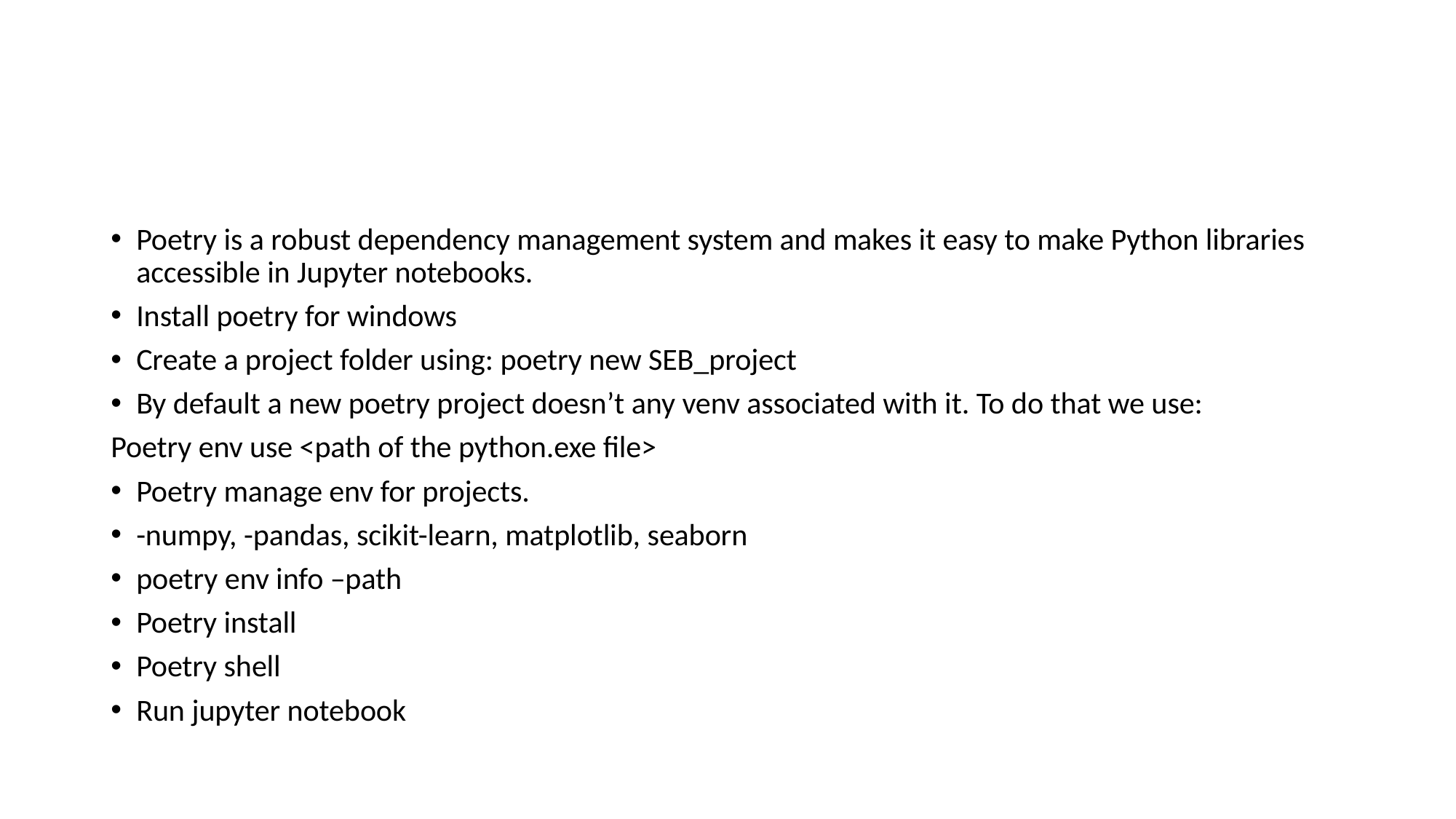

#
Poetry is a robust dependency management system and makes it easy to make Python libraries accessible in Jupyter notebooks.
Install poetry for windows
Create a project folder using: poetry new SEB_project
By default a new poetry project doesn’t any venv associated with it. To do that we use:
Poetry env use <path of the python.exe file>
Poetry manage env for projects.
-numpy, -pandas, scikit-learn, matplotlib, seaborn
poetry env info –path
Poetry install
Poetry shell
Run jupyter notebook